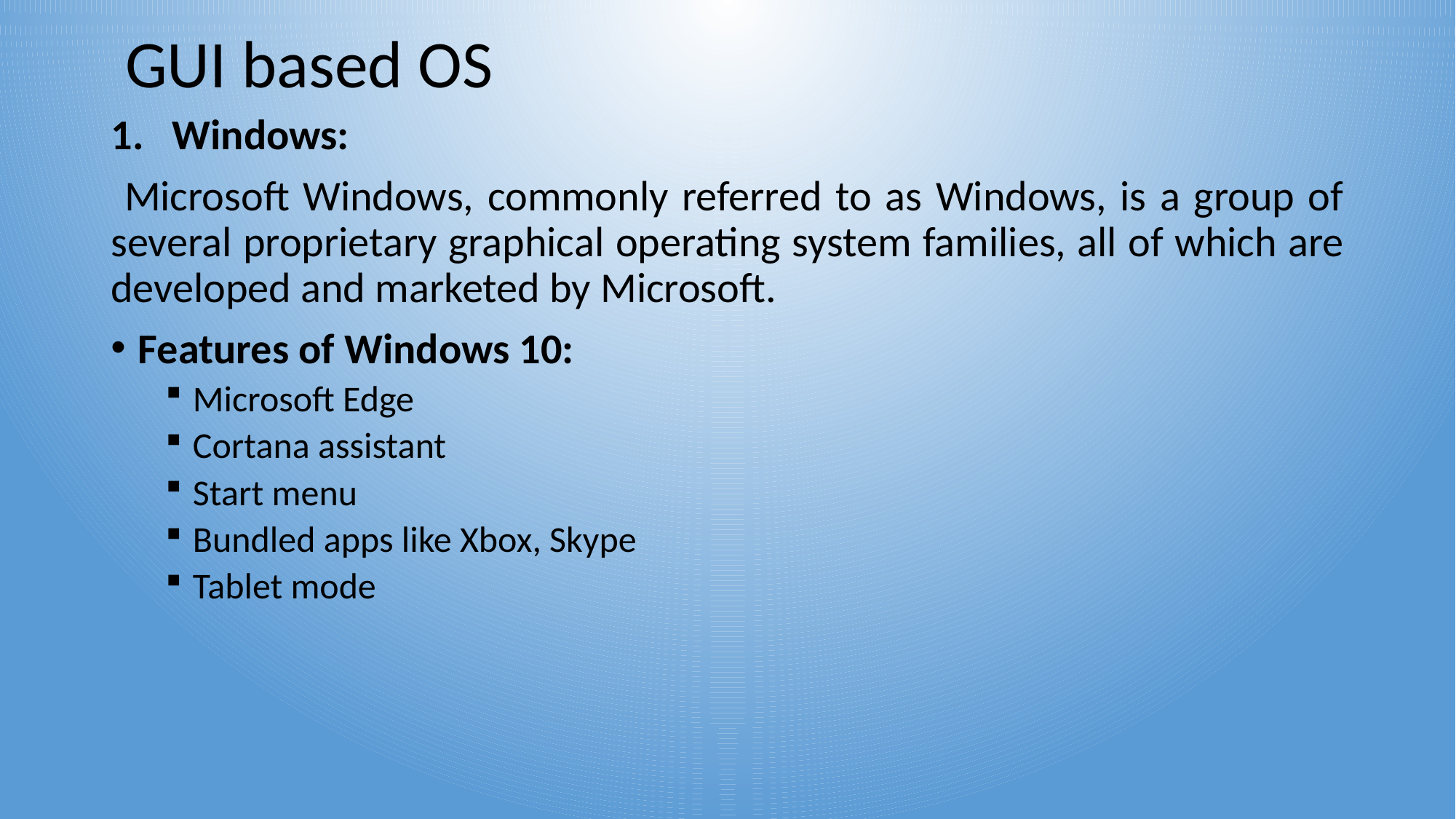

# GUI based OS
Windows:
 Microsoft Windows, commonly referred to as Windows, is a group of several proprietary graphical operating system families, all of which are developed and marketed by Microsoft.
Features of Windows 10:
Microsoft Edge
Cortana assistant
Start menu
Bundled apps like Xbox, Skype
Tablet mode